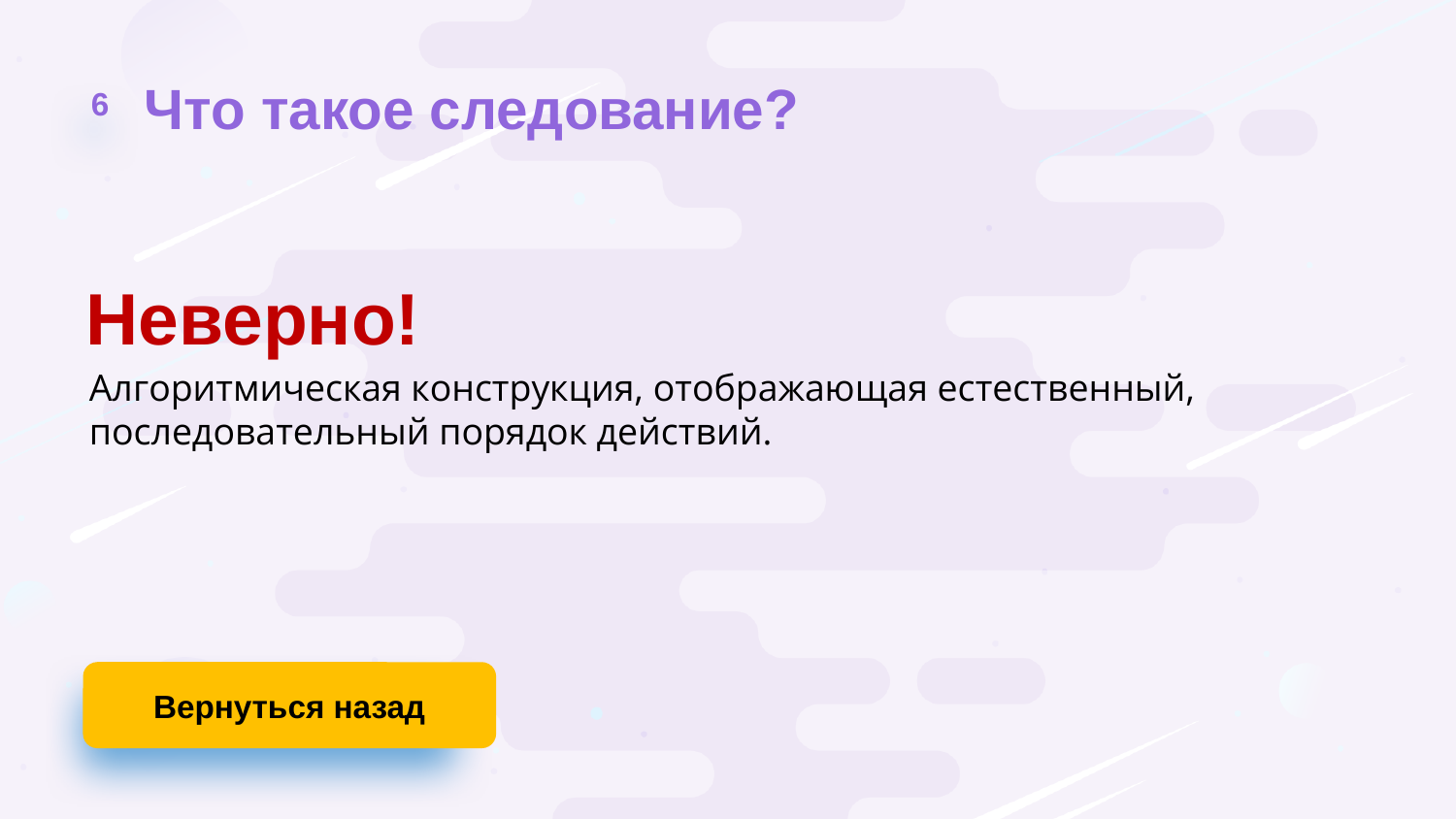

6
Что такое следование?
Неверно!
Алгоритмическая конструкция, отображающая естественный, последовательный порядок действий.
Вернуться назад